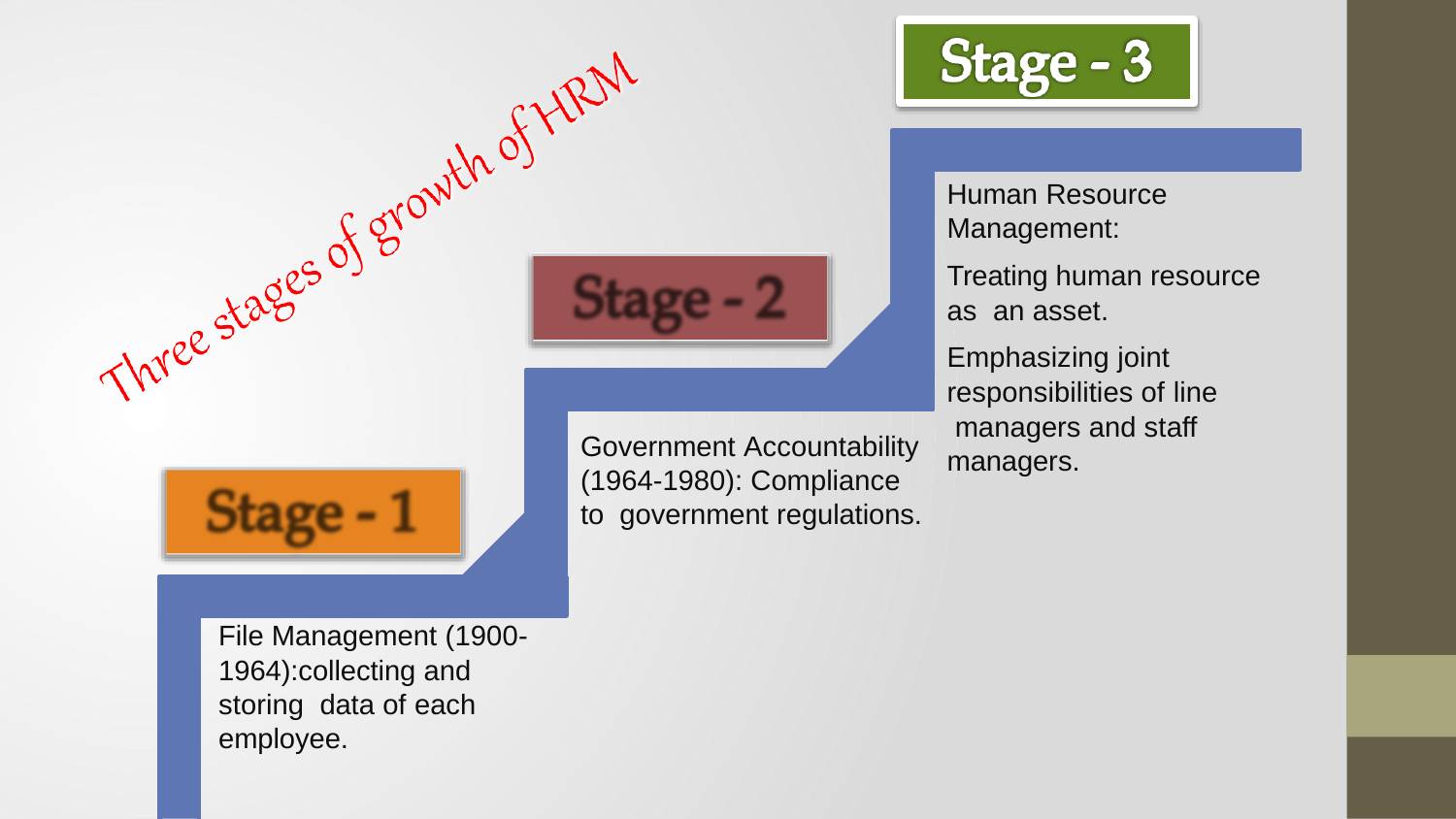

Human Resource
Management:
Treating human resource as  an asset.
Emphasizing joint

responsibilities of line  managers and staff  managers.
Government Accountability  (1964-1980): Compliance to  government regulations.

File Management (1900-  1964):collecting and storing  data of each employee.